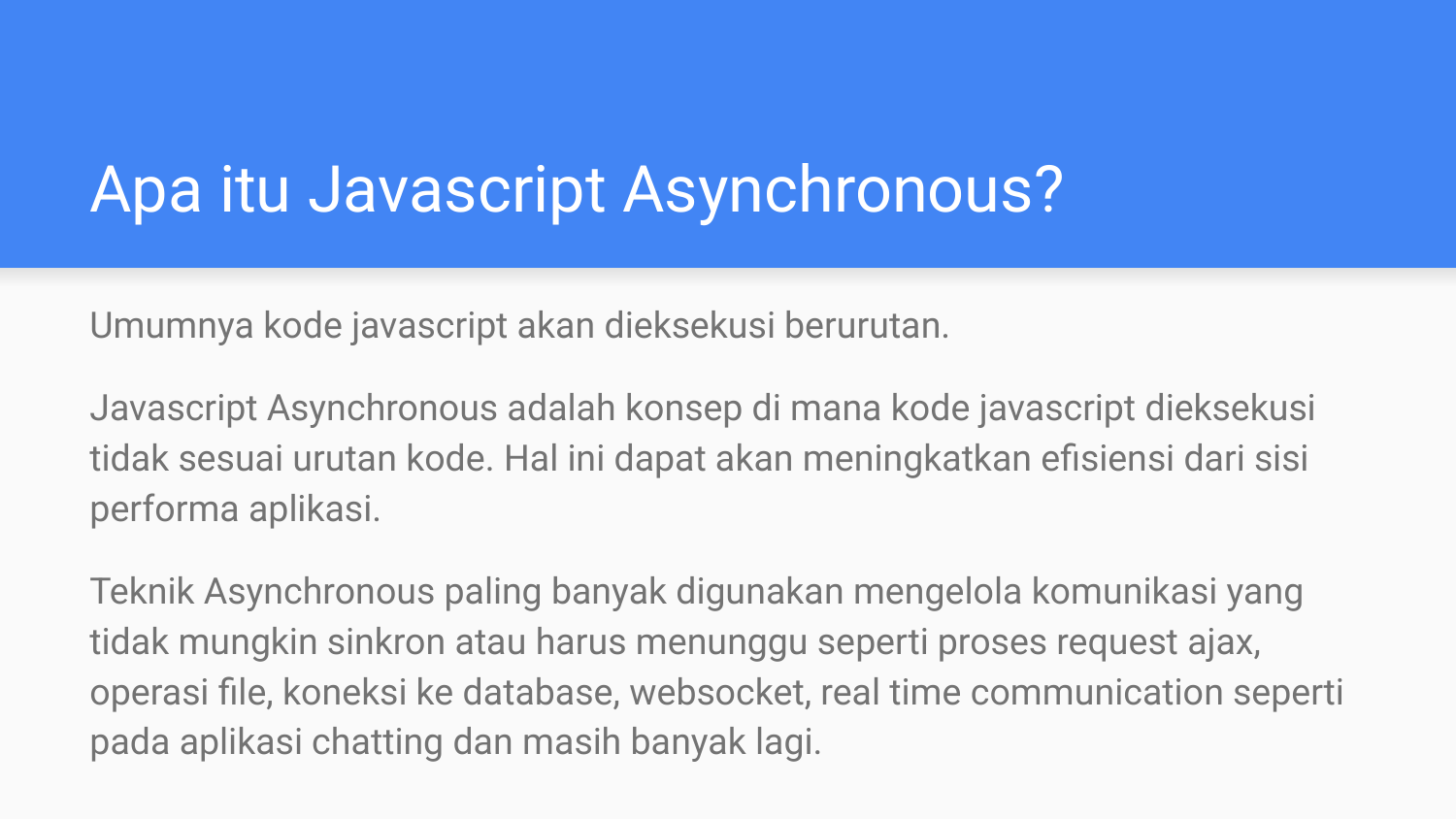

# Apa itu Javascript Asynchronous?
Umumnya kode javascript akan dieksekusi berurutan.
Javascript Asynchronous adalah konsep di mana kode javascript dieksekusi tidak sesuai urutan kode. Hal ini dapat akan meningkatkan efisiensi dari sisi performa aplikasi.
Teknik Asynchronous paling banyak digunakan mengelola komunikasi yang tidak mungkin sinkron atau harus menunggu seperti proses request ajax, operasi file, koneksi ke database, websocket, real time communication seperti pada aplikasi chatting dan masih banyak lagi.